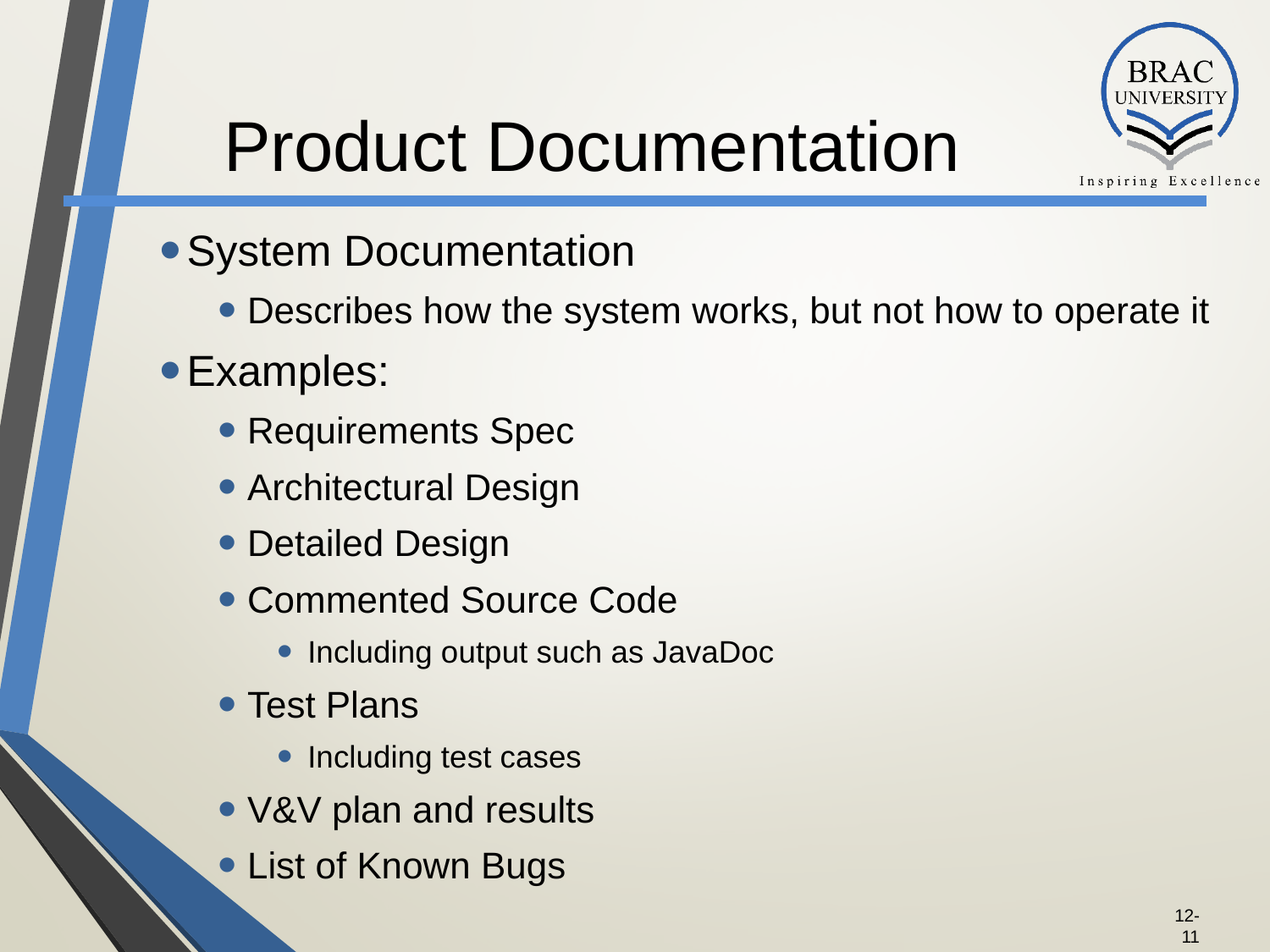

# Product Documentation
System Documentation
Describes how the system works, but not how to operate it
Examples:
Requirements Spec
Architectural Design
Detailed Design
Commented Source Code
Including output such as JavaDoc
Test Plans
Including test cases
V&V plan and results
List of Known Bugs

12-11